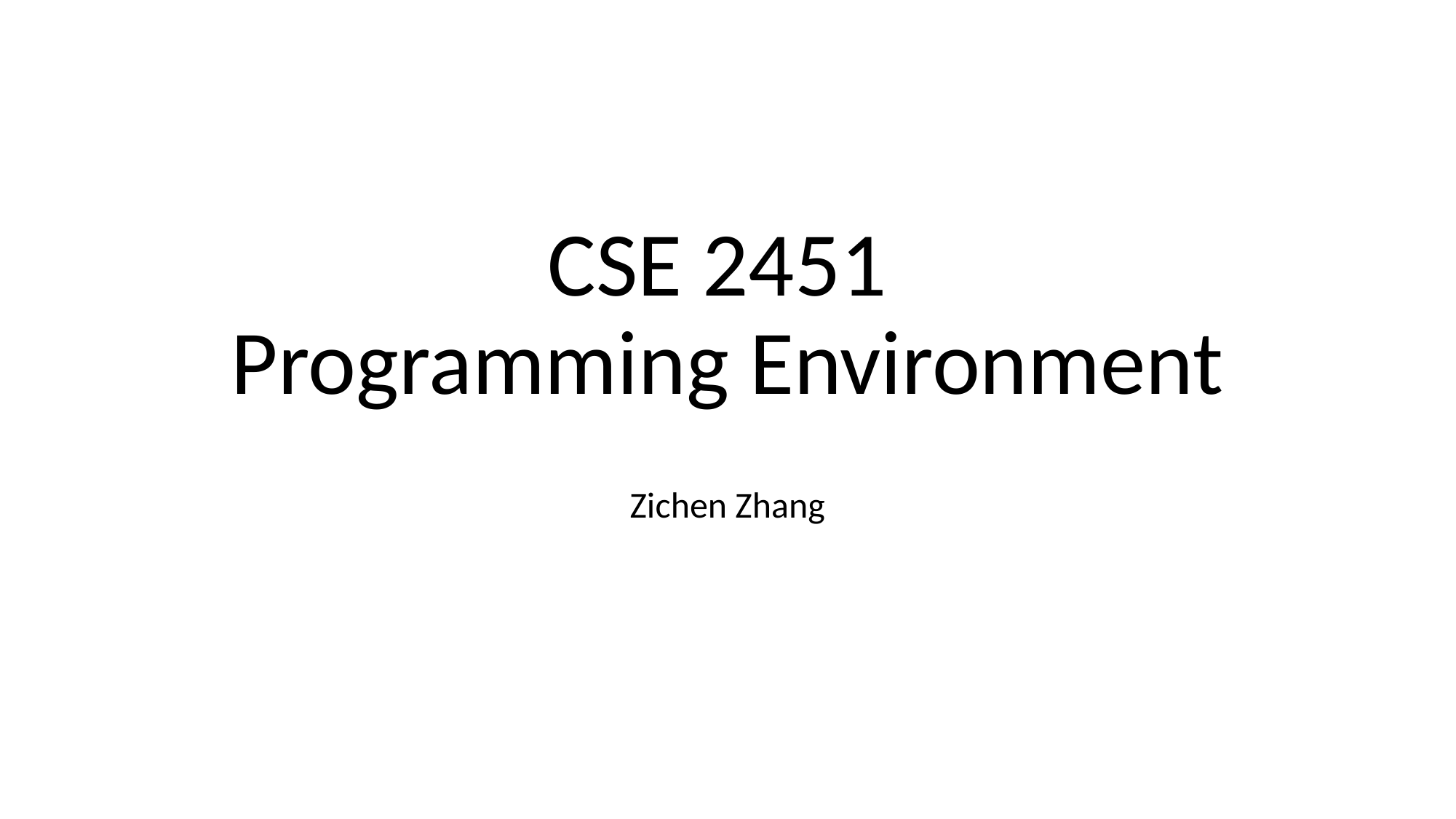

# CSE 2451 Programming Environment
Zichen Zhang